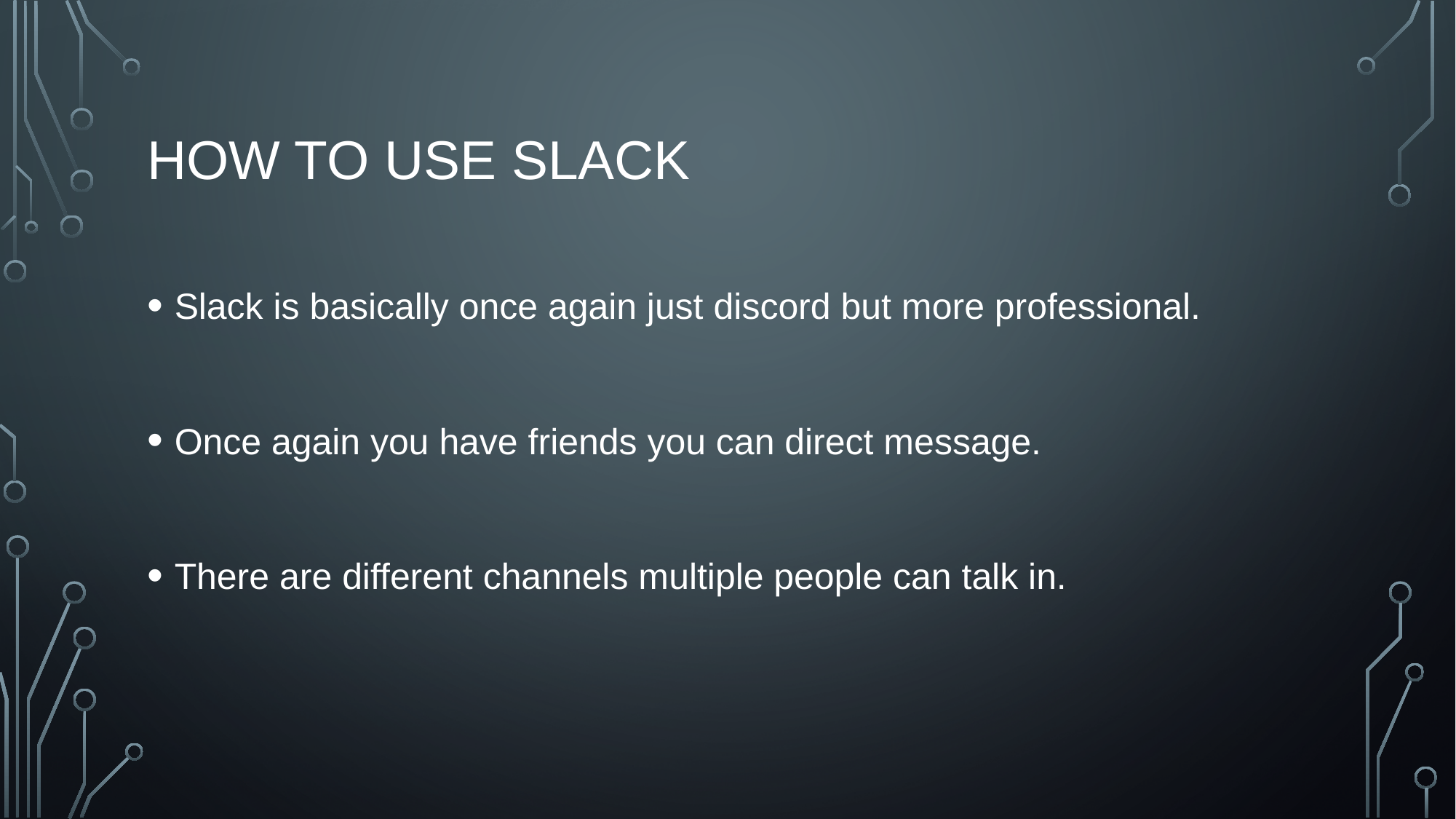

# How to use slack
Slack is basically once again just discord but more professional.

Once again you have friends you can direct message.

There are different channels multiple people can talk in.